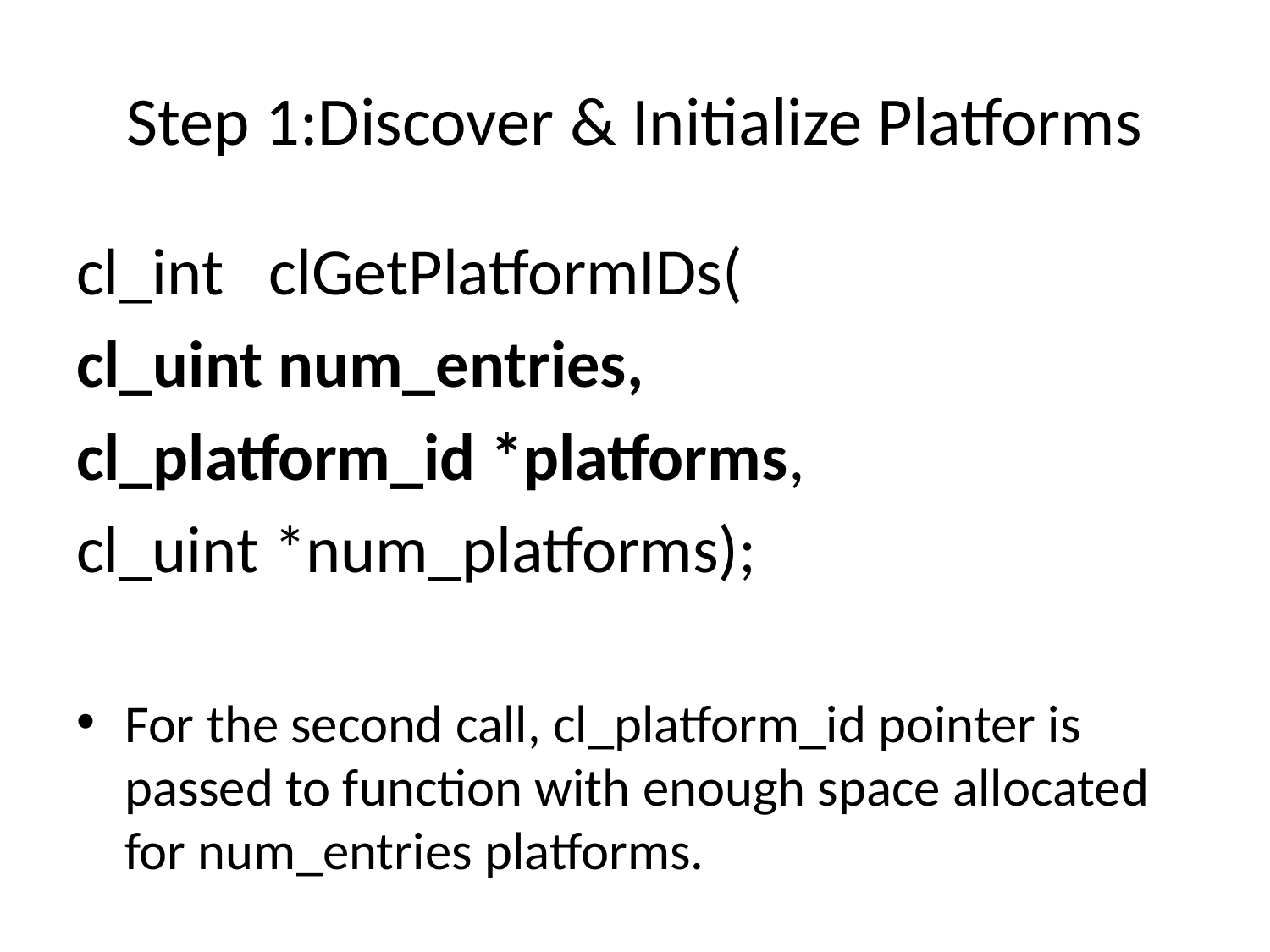

# Step 1:Discover & Initialize Platforms
cl_int   clGetPlatformIDs(
cl_uint num_entries,
cl_platform_id *platforms,
cl_uint *num_platforms);

For the second call, cl_platform_id pointer is passed to function with enough space allocated for num_entries platforms.